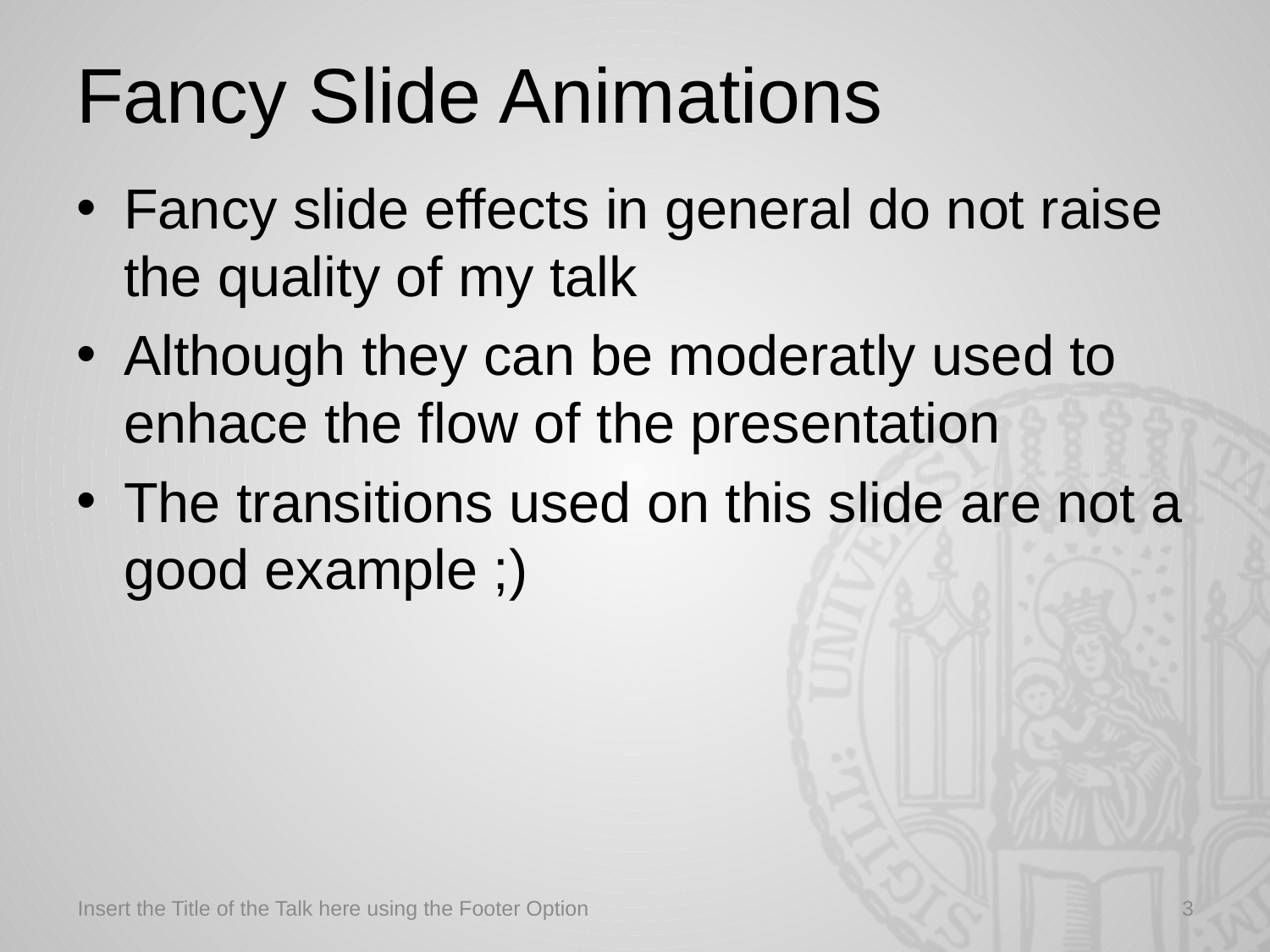

# Fancy Slide Animations
Fancy slide effects in general do not raise the quality of my talk
Although they can be moderatly used to enhace the flow of the presentation
The transitions used on this slide are not a good example ;)
Insert the Title of the Talk here using the Footer Option
3